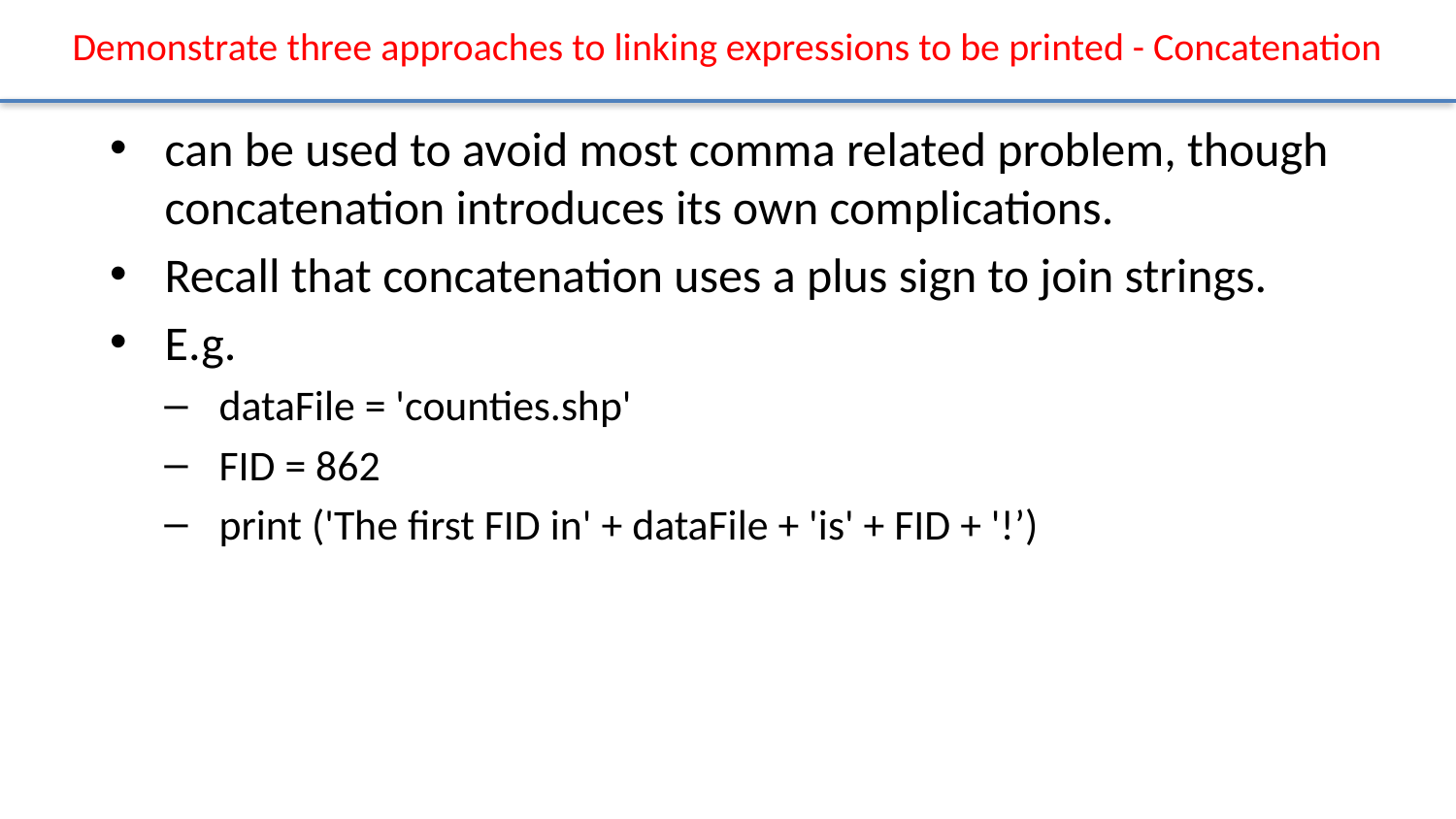

# Demonstrate three approaches to linking expressions to be printed - Concatenation
can be used to avoid most comma related problem, though concatenation introduces its own complications.
Recall that concatenation uses a plus sign to join strings.
E.g.
dataFile = 'counties.shp'
FID = 862
print ('The first FID in' + dataFile + 'is' + FID + '!’)